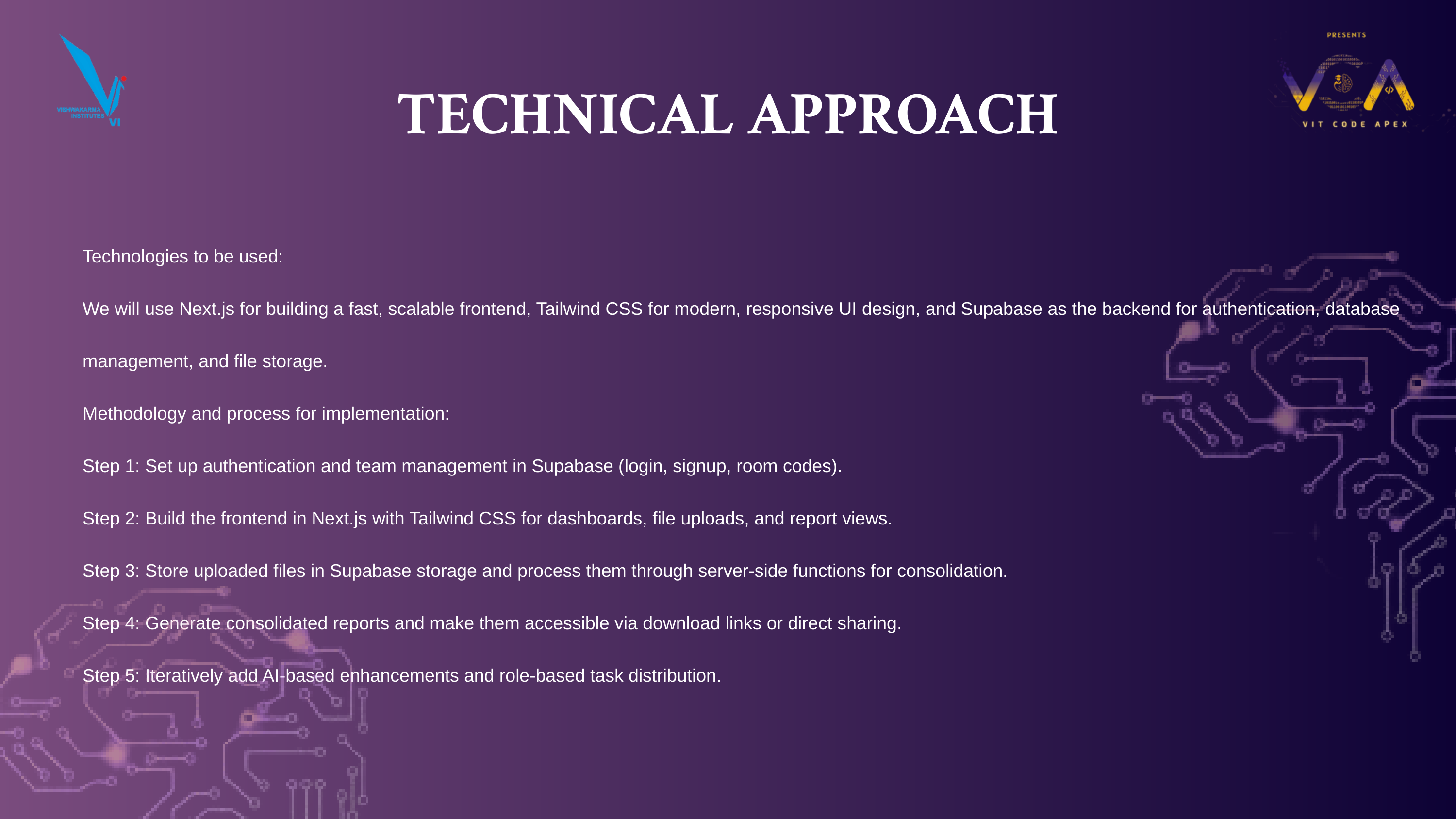

TECHNICAL APPROACH

Technologies to be used:
We will use Next.js for building a fast, scalable frontend, Tailwind CSS for modern, responsive UI design, and Supabase as the backend for authentication, database management, and file storage.
Methodology and process for implementation:
Step 1: Set up authentication and team management in Supabase (login, signup, room codes).
Step 2: Build the frontend in Next.js with Tailwind CSS for dashboards, file uploads, and report views.
Step 3: Store uploaded files in Supabase storage and process them through server-side functions for consolidation.
Step 4: Generate consolidated reports and make them accessible via download links or direct sharing.
Step 5: Iteratively add AI-based enhancements and role-based task distribution.